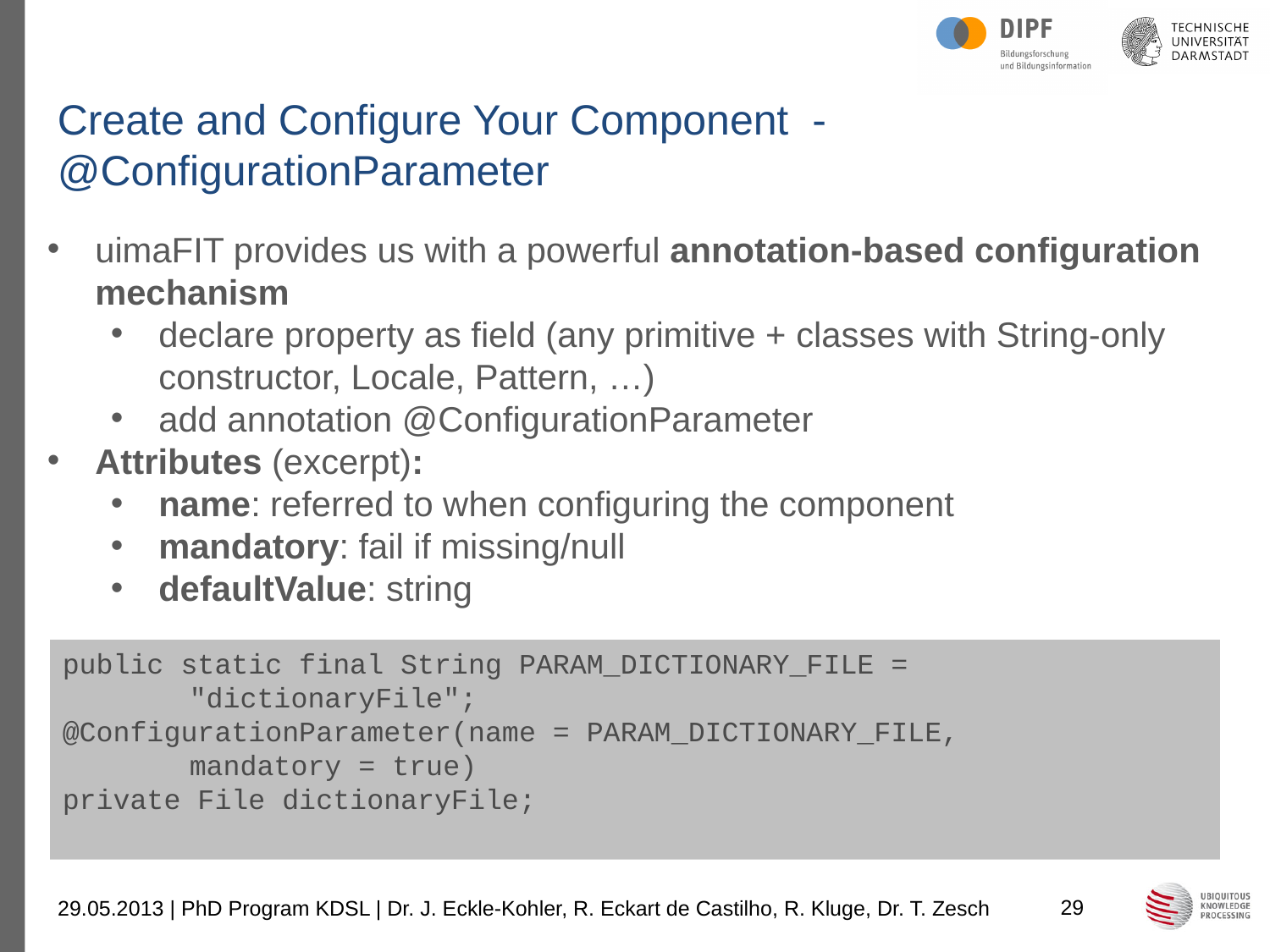

Create and Configure Your Component  - @ConfigurationParameter
uimaFIT provides us with a powerful annotation-based configuration mechanism
declare property as field (any primitive + classes with String-only constructor, Locale, Pattern, …)
add annotation @ConfigurationParameter
Attributes (excerpt):
name: referred to when configuring the component
mandatory: fail if missing/null
defaultValue: string

public static final String PARAM_DICTIONARY_FILE =
	"dictionaryFile";
@ConfigurationParameter(name = PARAM_DICTIONARY_FILE,
	mandatory = true)
private File dictionaryFile;
29
29.05.2013 | PhD Program KDSL | Dr. J. Eckle-Kohler, R. Eckart de Castilho, R. Kluge, Dr. T. Zesch